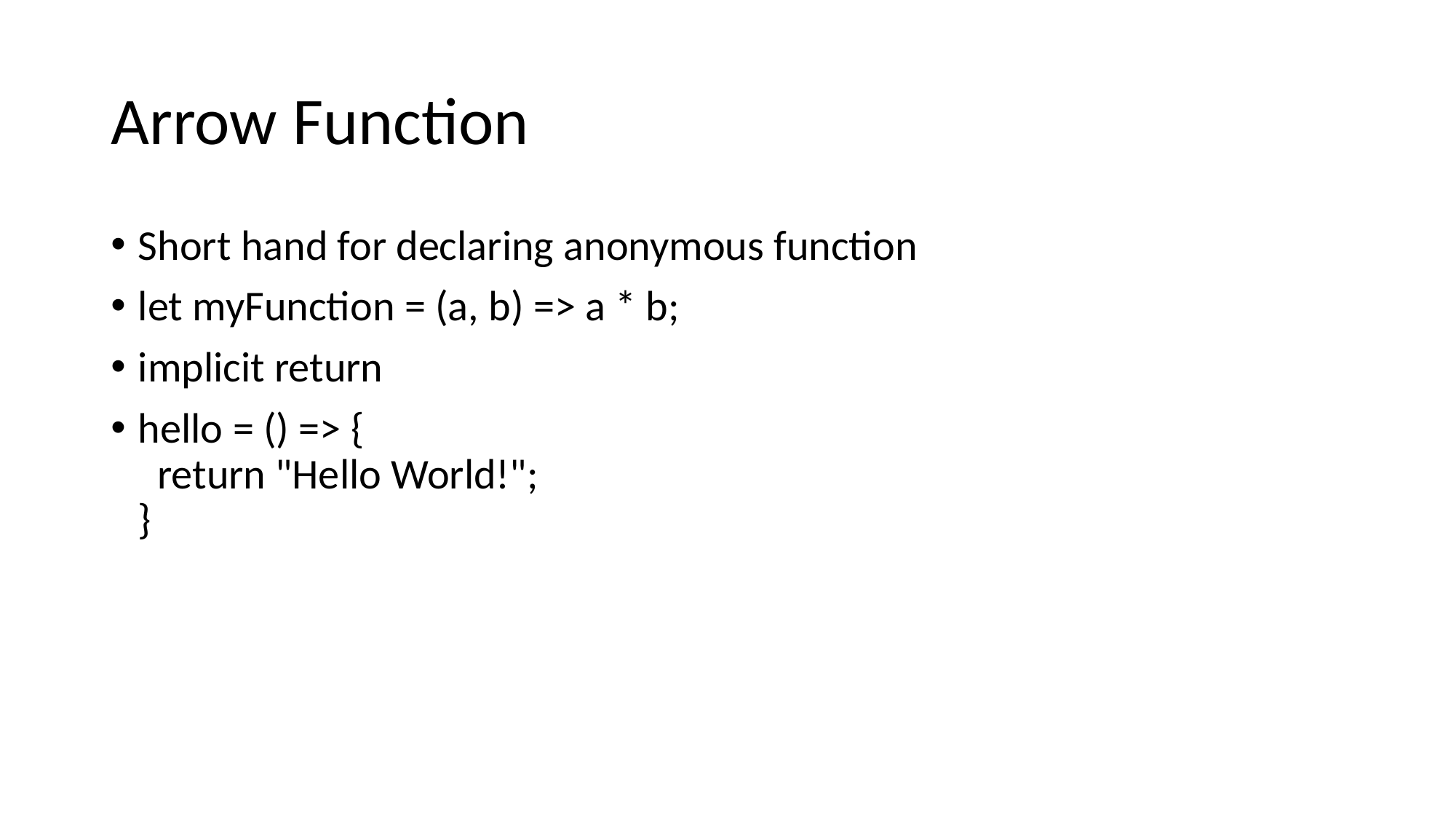

# Arrow Function
Short hand for declaring anonymous function
let myFunction = (a, b) => a * b;
implicit return
hello = () => {
  return "Hello World!";
}